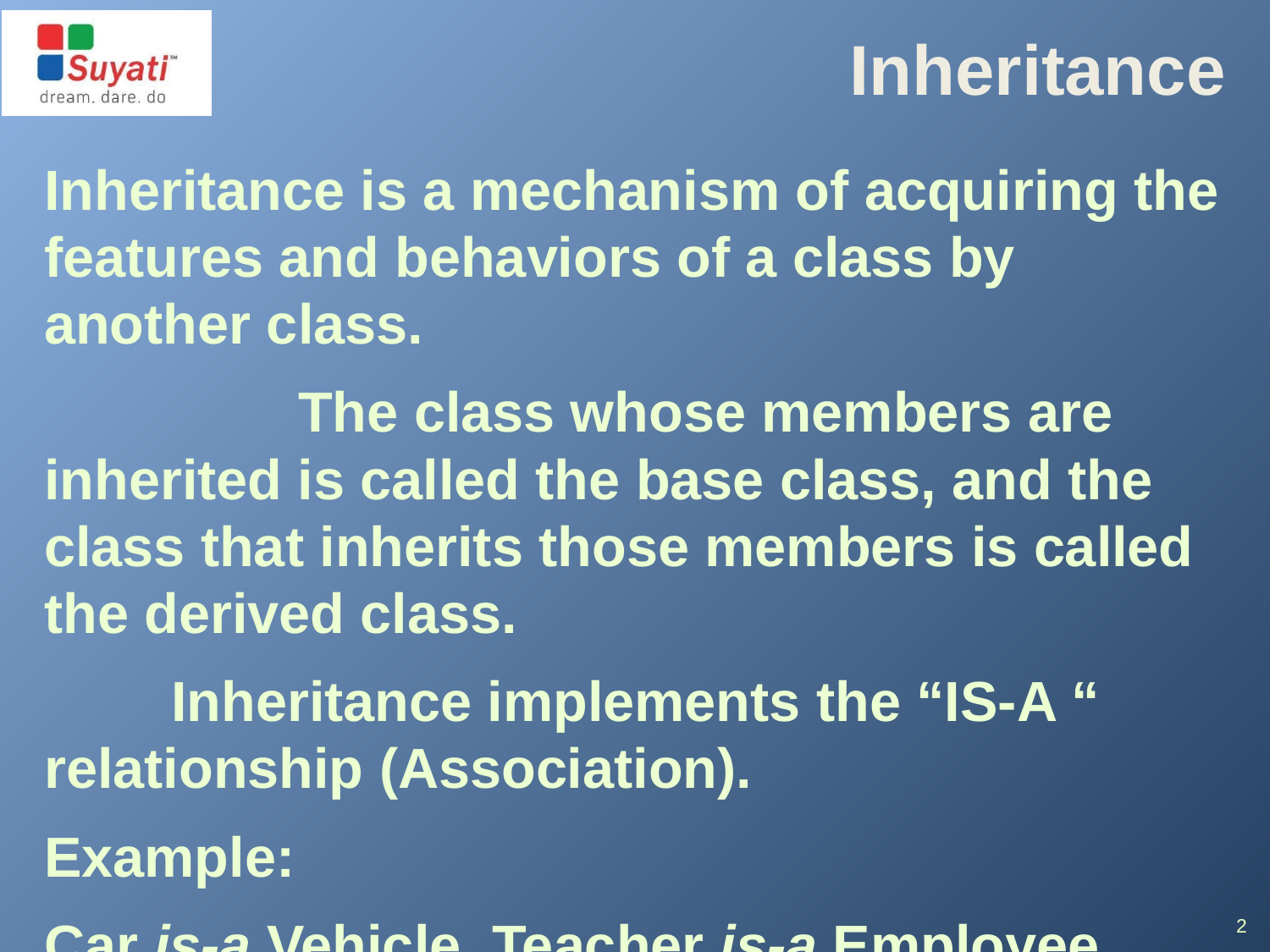

# Inheritance
Inheritance is a mechanism of acquiring the features and behaviors of a class by another class.
		The class whose members are inherited is called the base class, and the class that inherits those members is called the derived class.
    	Inheritance implements the “IS-A “ relationship (Association).
Example:
Car is-a Vehicle, Teacher is-a Employee
2